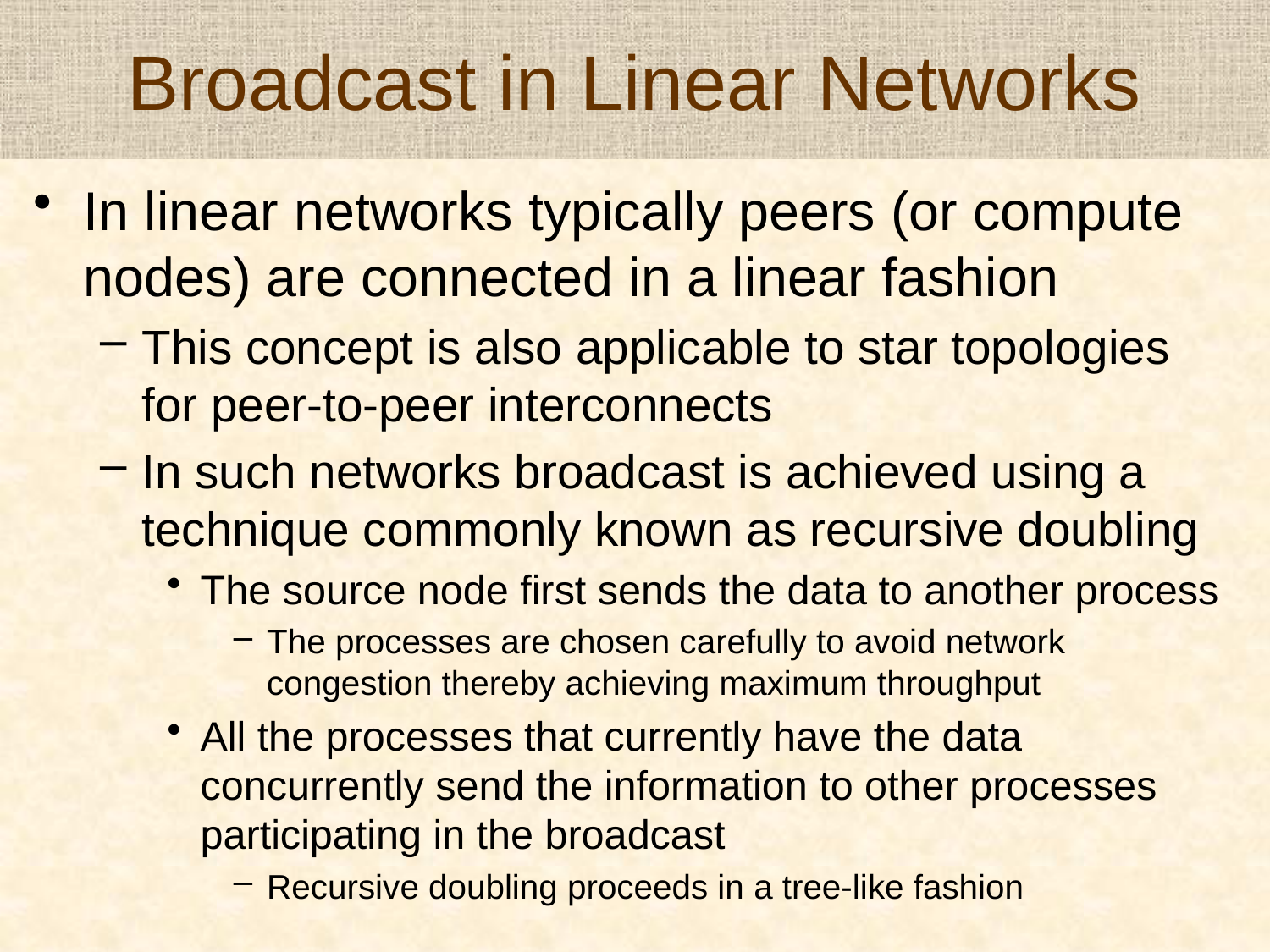

# Broadcast in Linear Networks
In linear networks typically peers (or compute nodes) are connected in a linear fashion
This concept is also applicable to star topologies for peer-to-peer interconnects
In such networks broadcast is achieved using a technique commonly known as recursive doubling
The source node first sends the data to another process
The processes are chosen carefully to avoid network congestion thereby achieving maximum throughput
All the processes that currently have the data concurrently send the information to other processes participating in the broadcast
Recursive doubling proceeds in a tree-like fashion